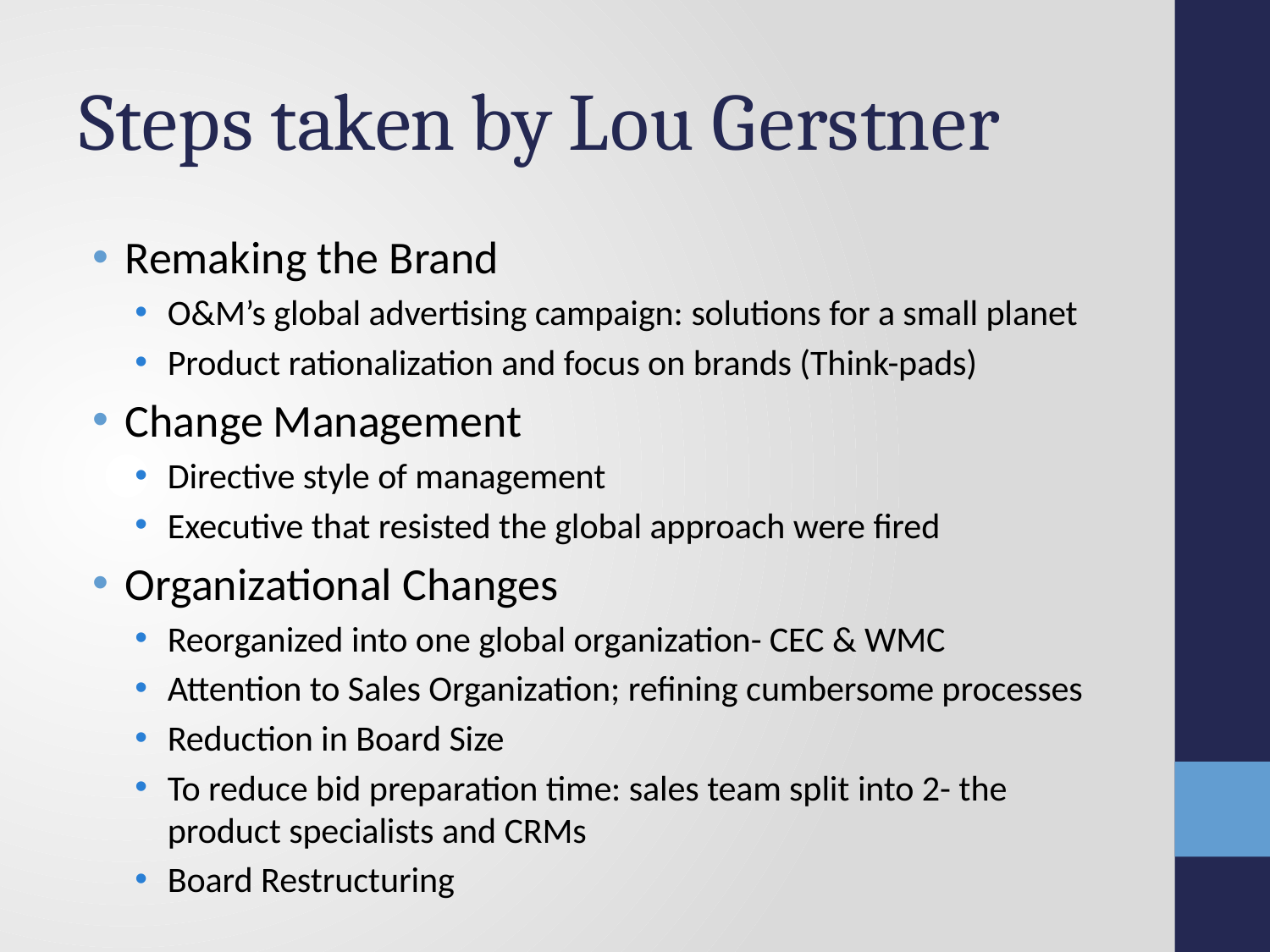

# Steps taken by Lou Gerstner
Remaking the Brand
O&M’s global advertising campaign: solutions for a small planet
Product rationalization and focus on brands (Think-pads)
Change Management
Directive style of management
Executive that resisted the global approach were fired
Organizational Changes
Reorganized into one global organization- CEC & WMC
Attention to Sales Organization; refining cumbersome processes
Reduction in Board Size
To reduce bid preparation time: sales team split into 2- the product specialists and CRMs
Board Restructuring